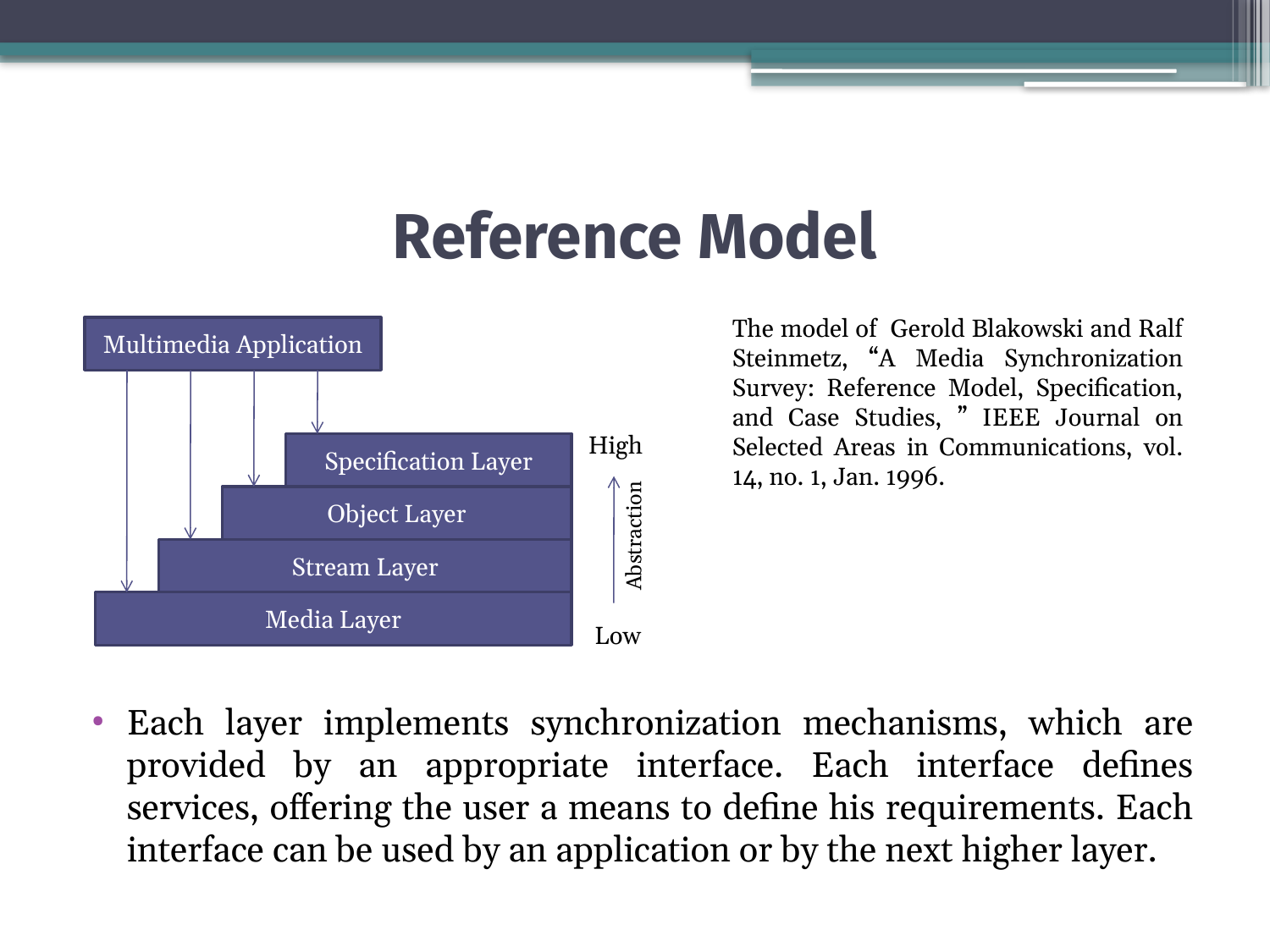

# Reference Model
The model of  Gerold Blakowski and Ralf Steinmetz, “A Media Synchronization Survey: Reference Model, Specification, and Case Studies, ” IEEE Journal on Selected Areas in Communications, vol. 14, no. 1, Jan. 1996.

Each layer implements synchronization mechanisms, which are provided by an appropriate interface. Each interface defines services, offering the user a means to define his requirements. Each interface can be used by an application or by the next higher layer.
Multimedia Application
High
Specification Layer
Abstraction
Object Layer
Stream Layer
Media Layer
Low